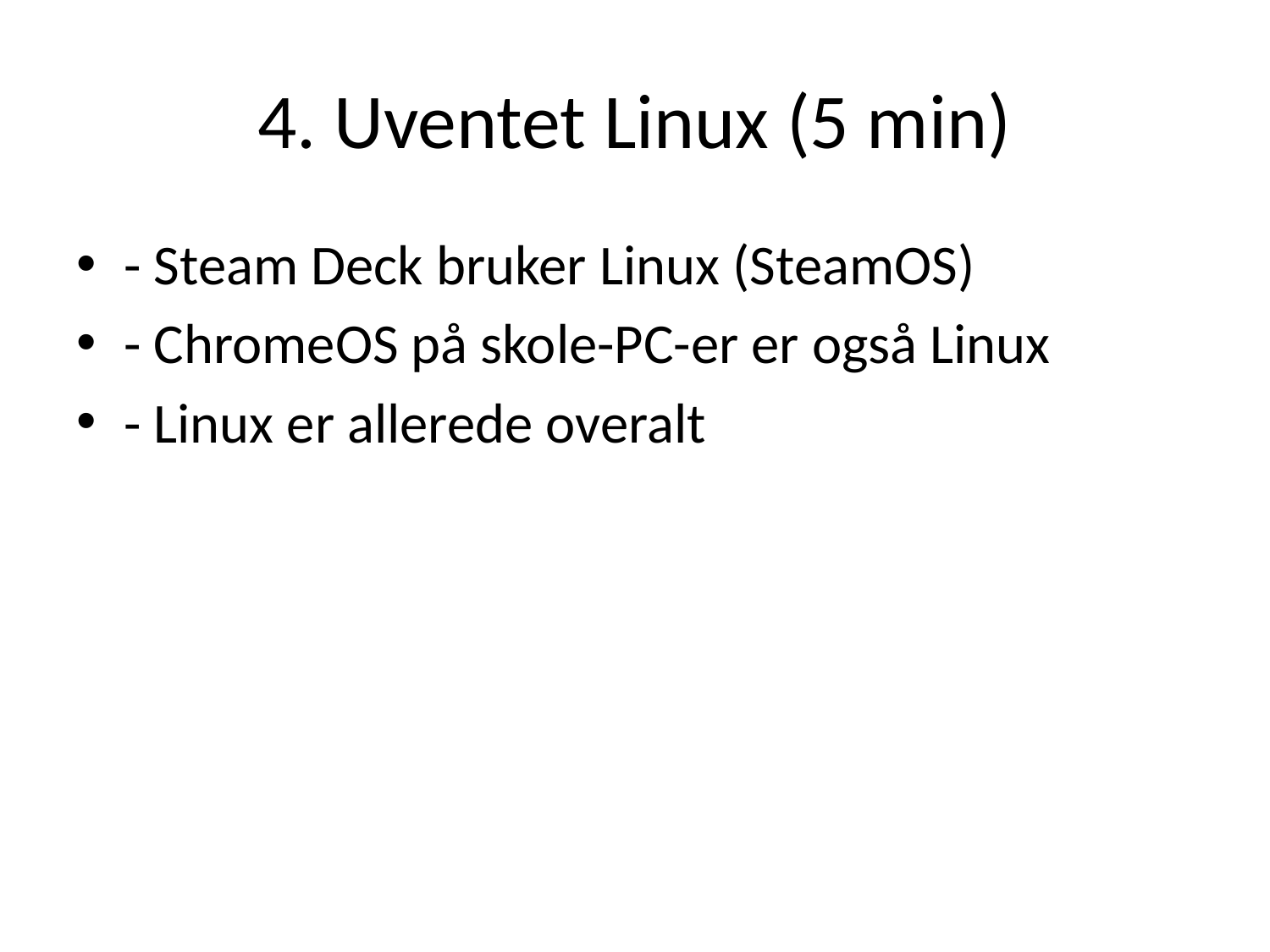

# 4. Uventet Linux (5 min)
- Steam Deck bruker Linux (SteamOS)
- ChromeOS på skole-PC-er er også Linux
- Linux er allerede overalt